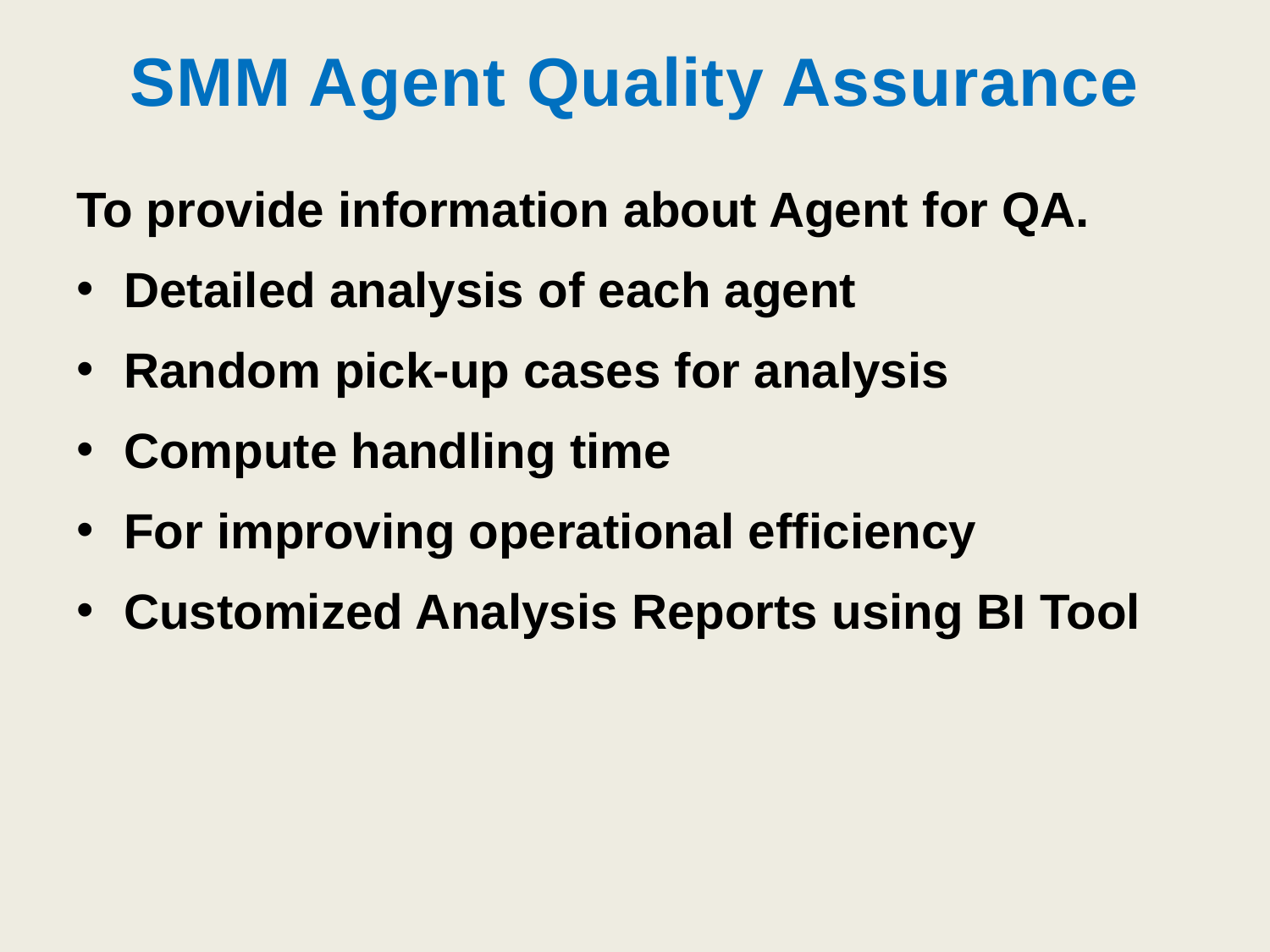

# SMM Agent Quality Assurance
To provide information about Agent for QA.
Detailed analysis of each agent
Random pick-up cases for analysis
Compute handling time
For improving operational efficiency
Customized Analysis Reports using BI Tool